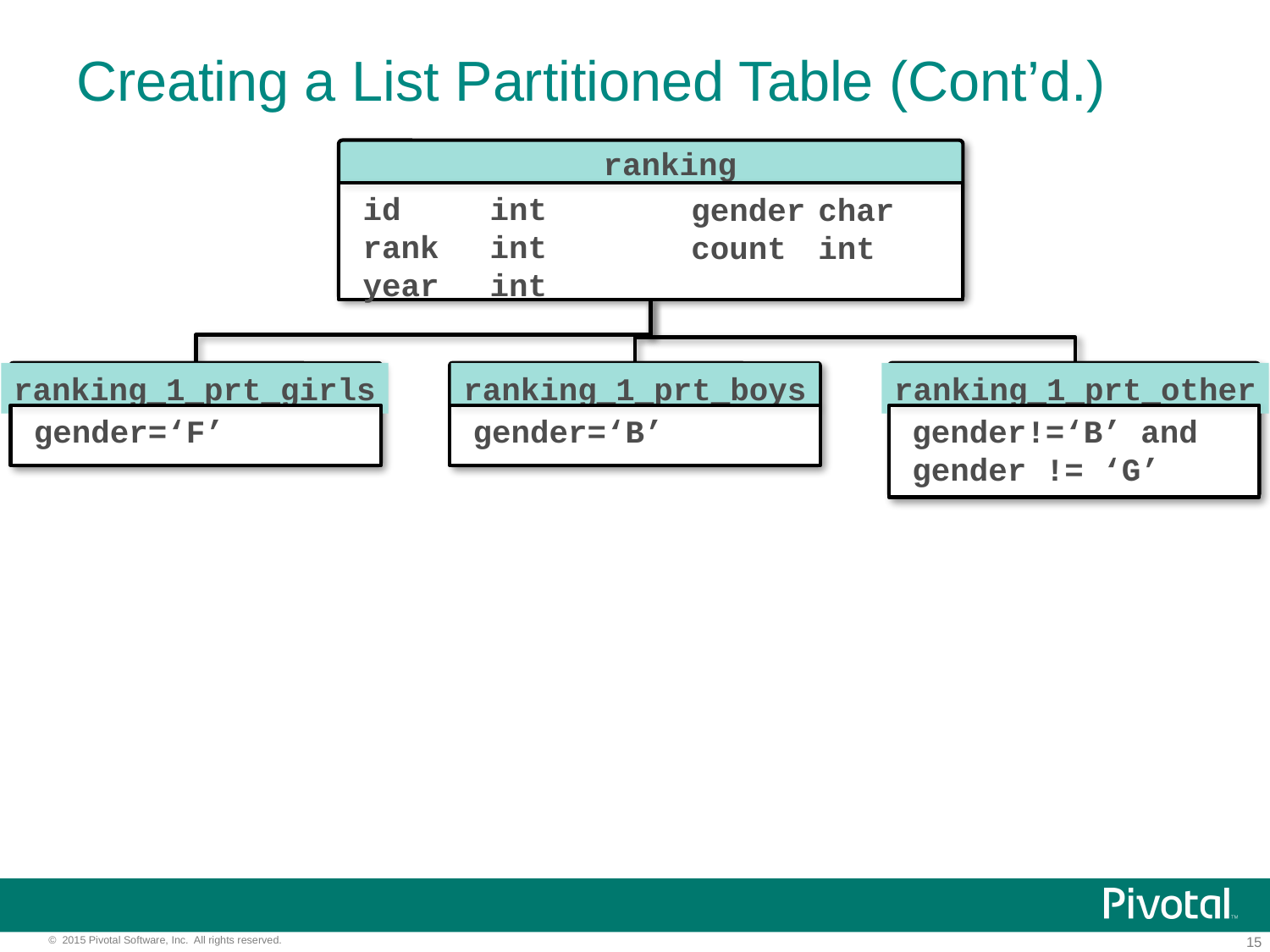

# Creating a List Partitioned Table (Cont’d.)
ranking

id	int
rank	int
year	int
gender	char
count	int
ranking_1_prt_girls

gender=‘F’

ranking_1_prt_boys

gender=‘B’
ranking_1_prt_other

gender!=‘B’ and gender != ‘G’